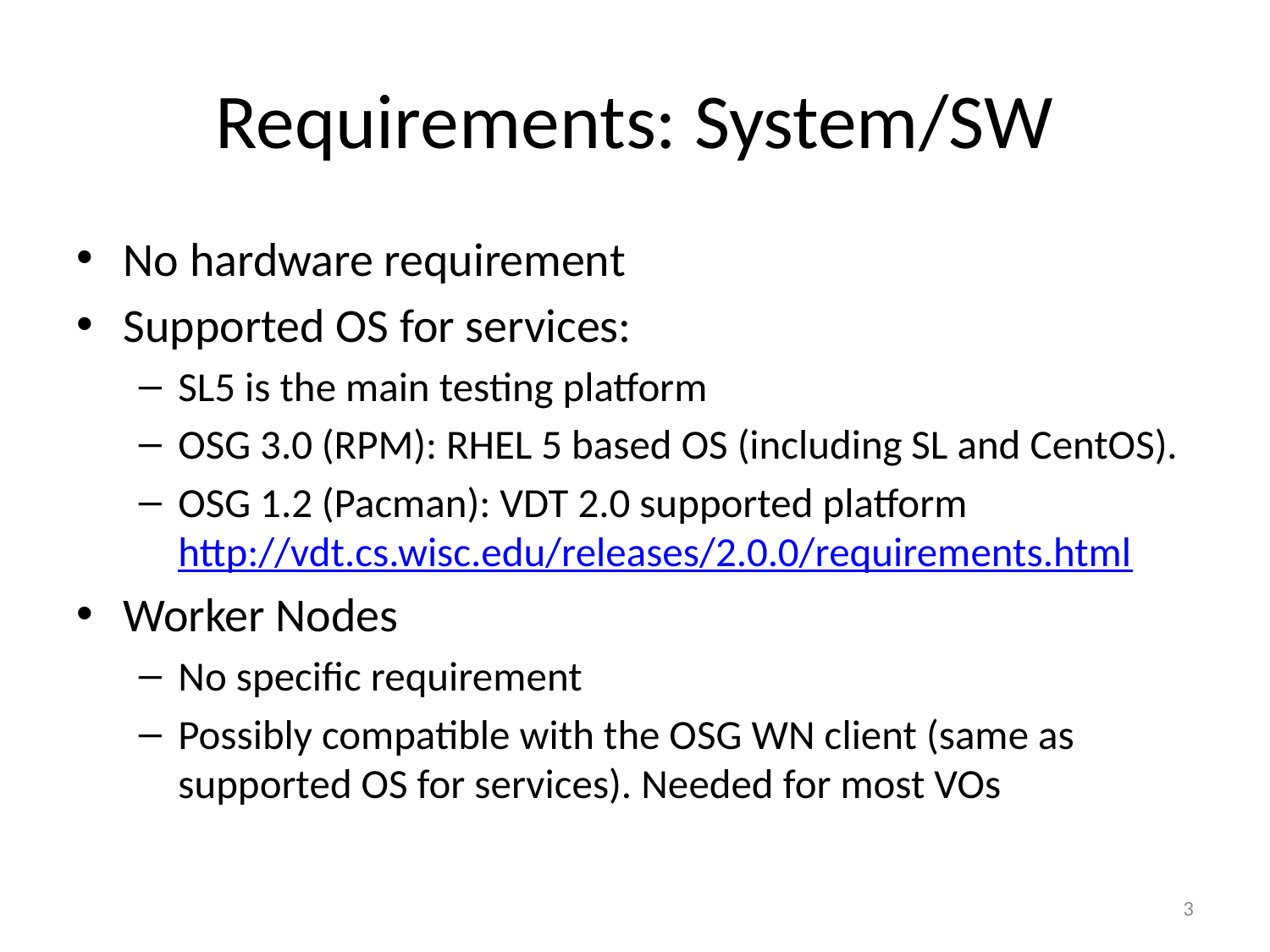

# Requirements: System/SW
No hardware requirement
Supported OS for services:
SL5 is the main testing platform
OSG 3.0 (RPM): RHEL 5 based OS (including SL and CentOS).
OSG 1.2 (Pacman): VDT 2.0 supported platform http://vdt.cs.wisc.edu/releases/2.0.0/requirements.html
Worker Nodes
No specific requirement
Possibly compatible with the OSG WN client (same as supported OS for services). Needed for most VOs
3